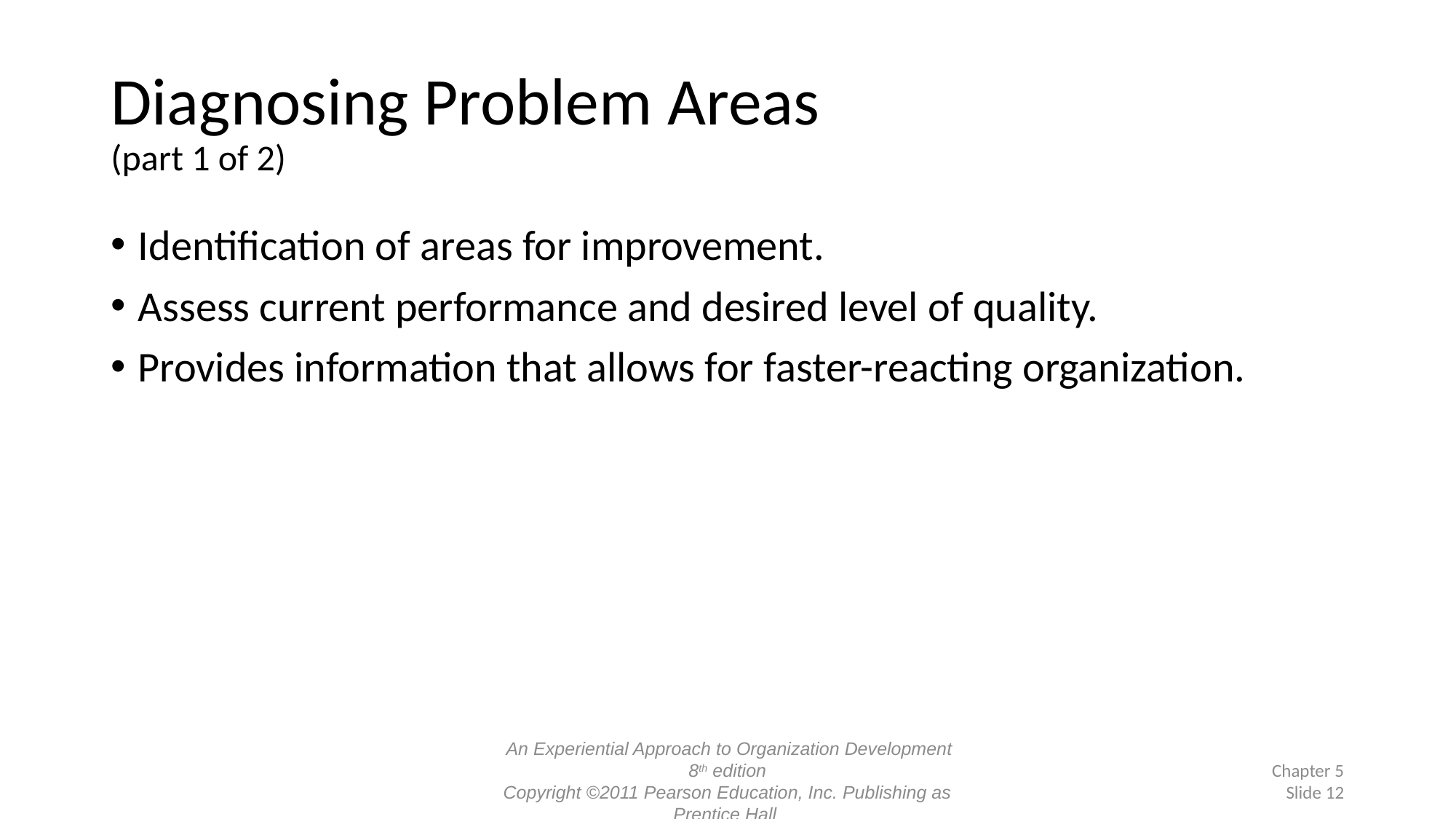

# Diagnosing Problem Areas (part 1 of 2)
Identification of areas for improvement.
Assess current performance and desired level of quality.
Provides information that allows for faster-reacting organization.
 An Experiential Approach to Organization Development 8th edition
Copyright ©2011 Pearson Education, Inc. Publishing as Prentice Hall
Chapter 5
Slide 12